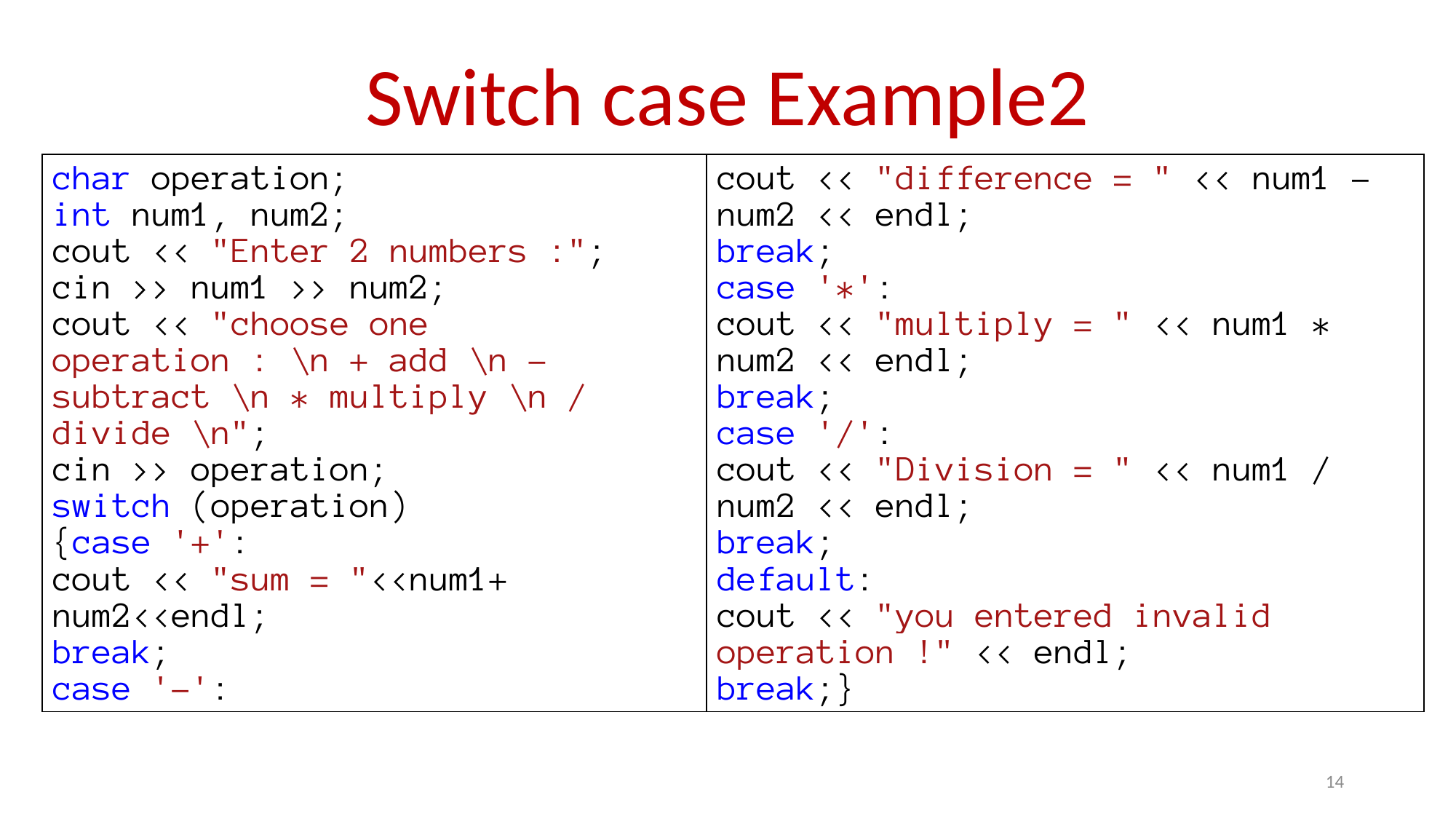

# Switch case Example2
| char operation; int num1, num2; cout << "Enter 2 numbers :"; cin >> num1 >> num2; cout << "choose one operation : \n + add \n - subtract \n \* multiply \n / divide \n"; cin >> operation; switch (operation) {case '+': cout << "sum = "<<num1+ num2<<endl; break; case '-': | cout << "difference = " << num1 - num2 << endl; break; case '\*': cout << "multiply = " << num1 \* num2 << endl; break; case '/': cout << "Division = " << num1 / num2 << endl; break; default: cout << "you entered invalid operation !" << endl; break;} |
| --- | --- |
14